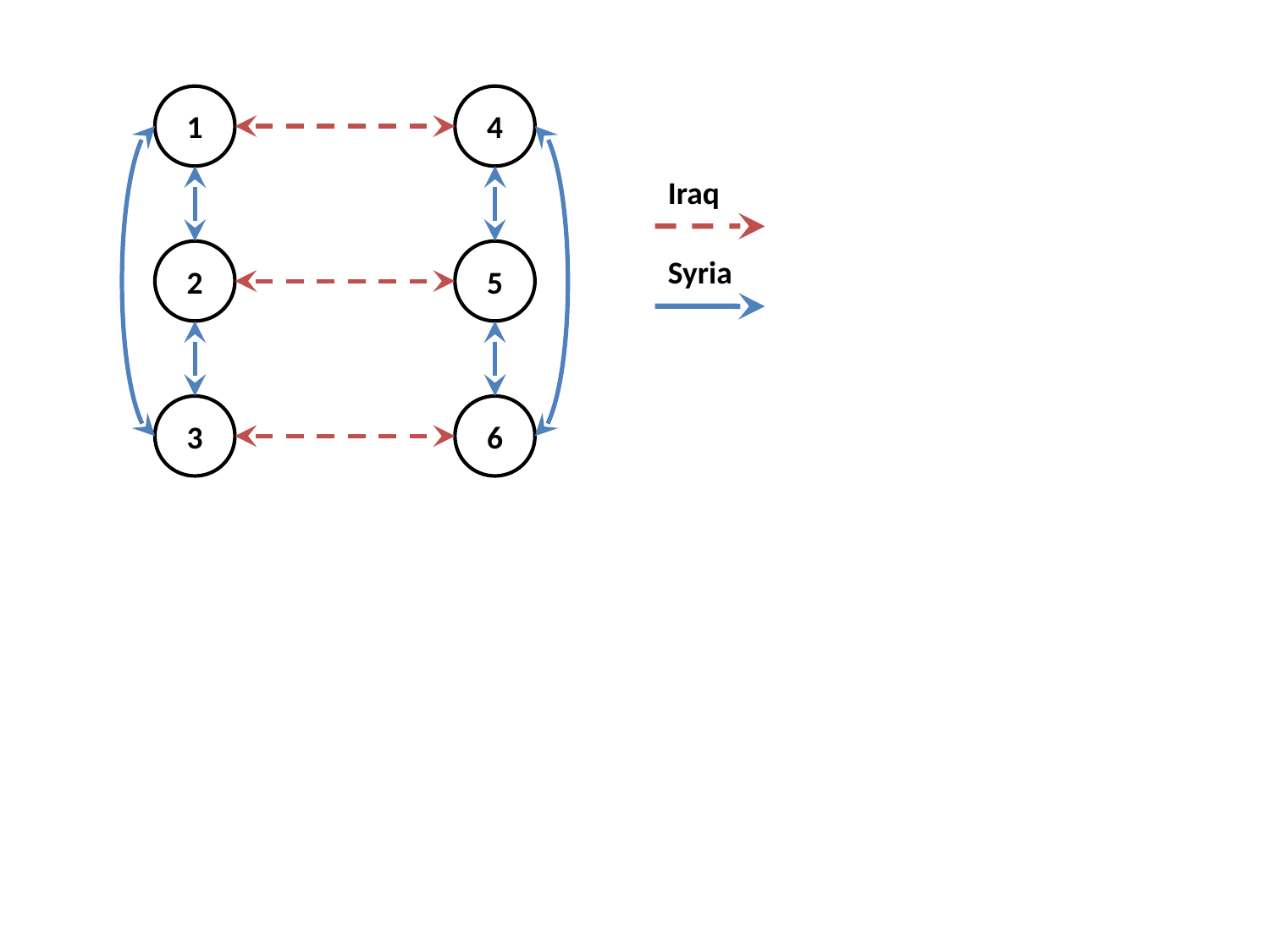

1
4
Iraq
2
5
Syria
3
6